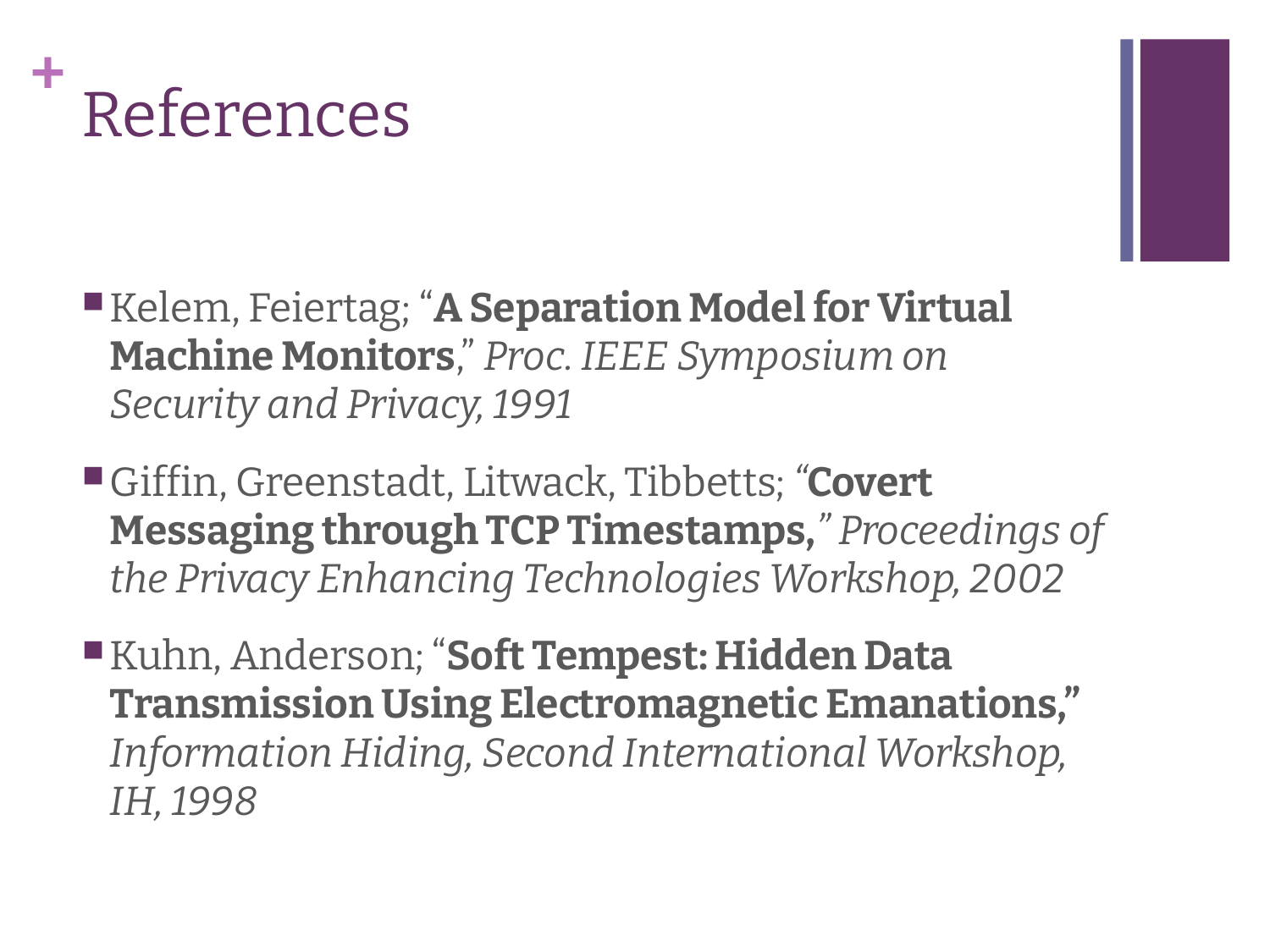

# References
Kelem, Feiertag; “A Separation Model for Virtual Machine Monitors,” Proc. IEEE Symposium on Security and Privacy, 1991
Giffin, Greenstadt, Litwack, Tibbetts; “Covert Messaging through TCP Timestamps,” Proceedings of the Privacy Enhancing Technologies Workshop, 2002
Kuhn, Anderson; “Soft Tempest: Hidden Data Transmission Using Electromagnetic Emanations,” Information Hiding, Second International Workshop, IH, 1998